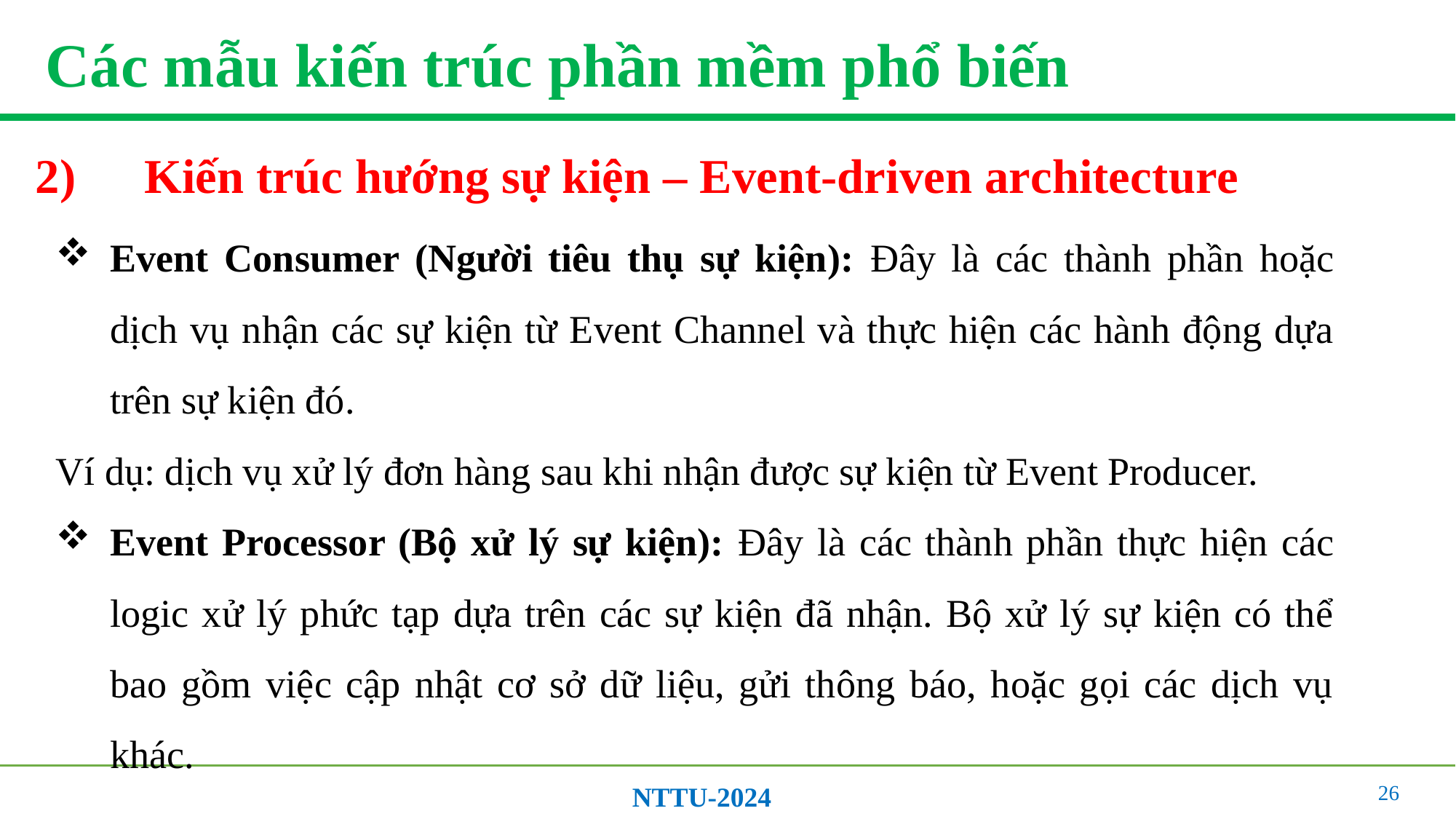

# Các mẫu kiến trúc phần mềm phổ biến
2)	Kiến trúc hướng sự kiện – Event-driven architecture
Event Consumer (Người tiêu thụ sự kiện): Đây là các thành phần hoặc dịch vụ nhận các sự kiện từ Event Channel và thực hiện các hành động dựa trên sự kiện đó.
Ví dụ: dịch vụ xử lý đơn hàng sau khi nhận được sự kiện từ Event Producer.
Event Processor (Bộ xử lý sự kiện): Đây là các thành phần thực hiện các logic xử lý phức tạp dựa trên các sự kiện đã nhận. Bộ xử lý sự kiện có thể bao gồm việc cập nhật cơ sở dữ liệu, gửi thông báo, hoặc gọi các dịch vụ khác.
26